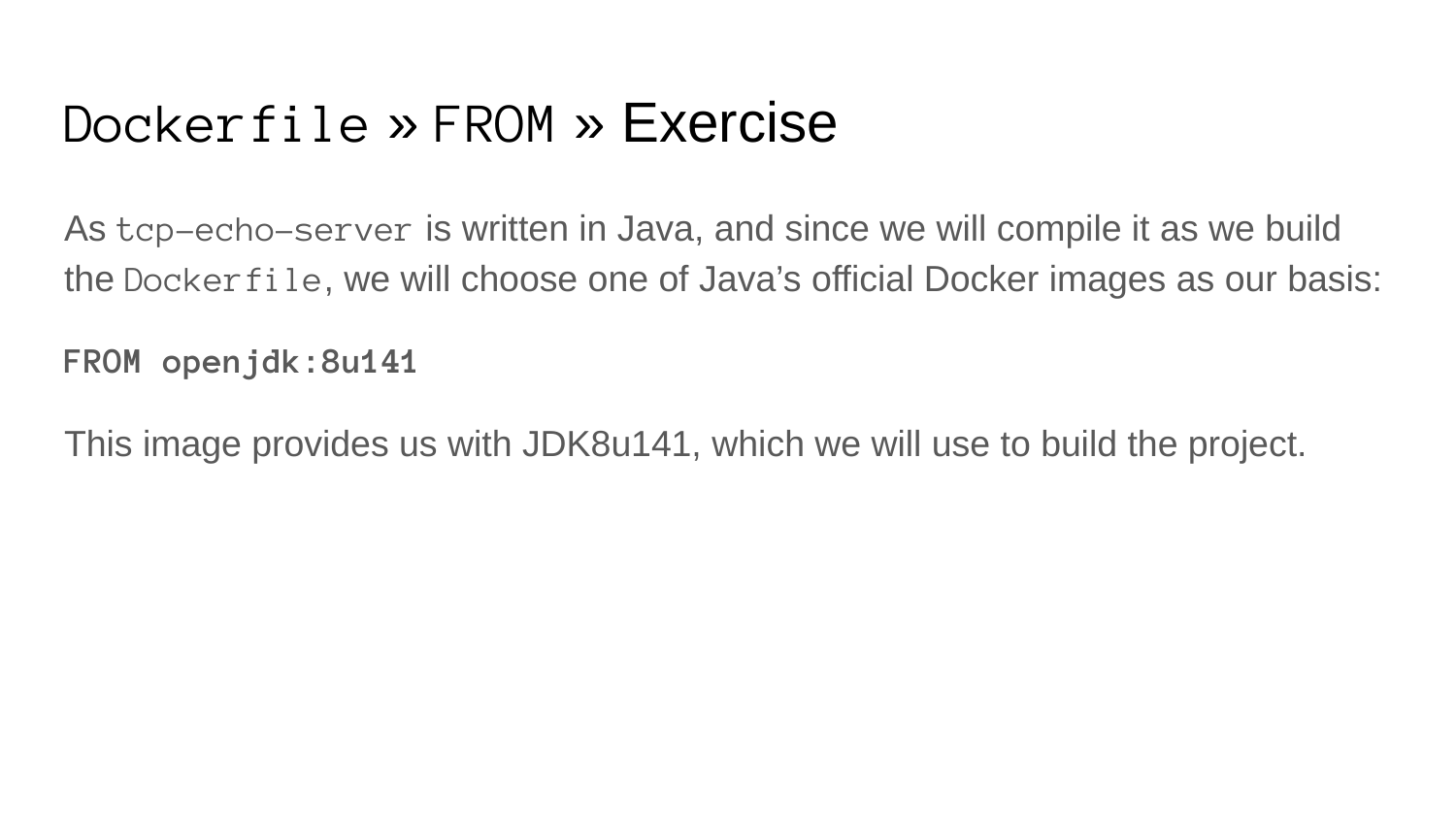

# Dockerfile » FROM » Exercise
As tcp-echo-server is written in Java, and since we will compile it as we build the Dockerfile, we will choose one of Java’s official Docker images as our basis:
FROM openjdk:8u141
This image provides us with JDK8u141, which we will use to build the project.